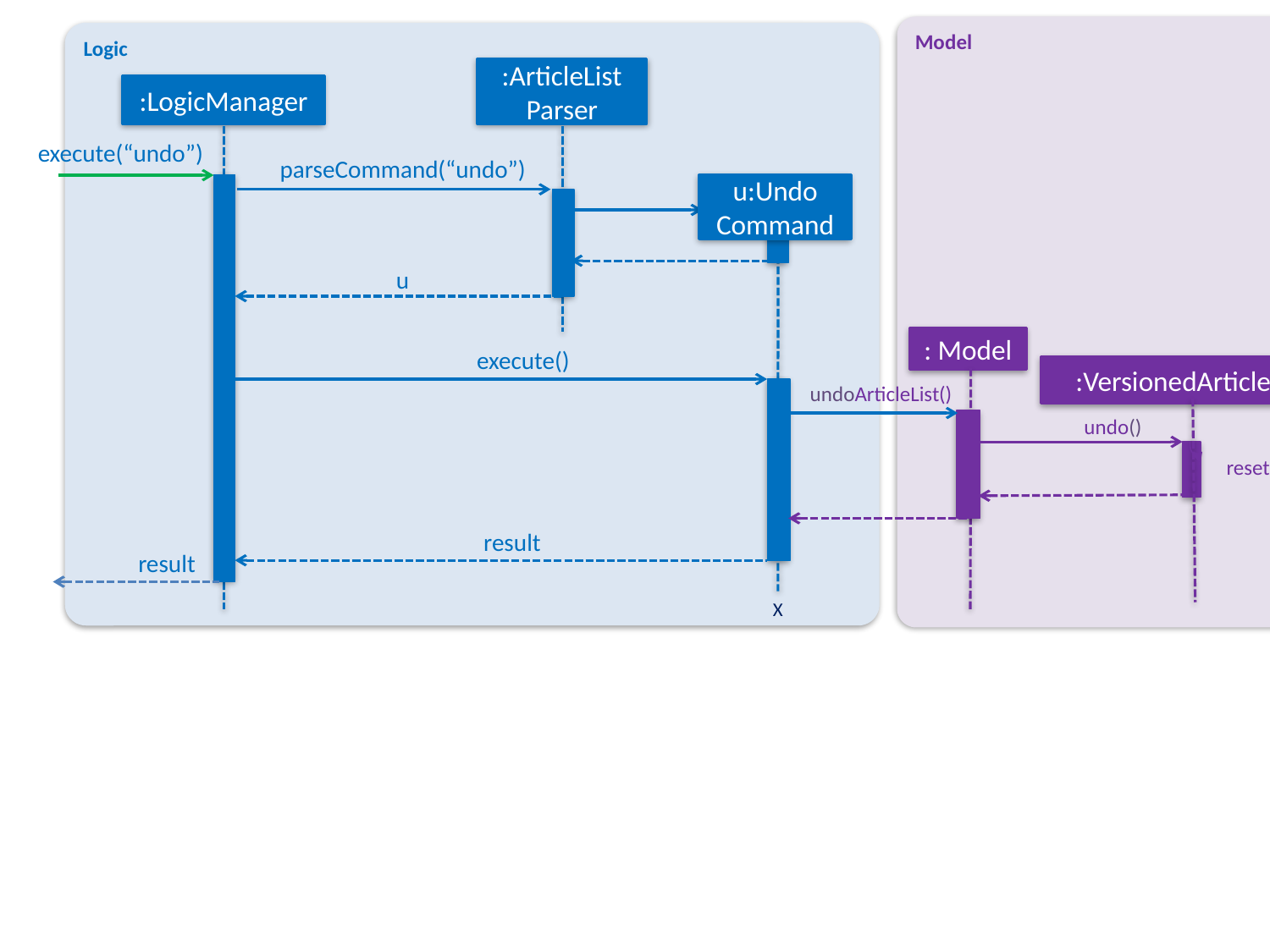

Model
Logic
:ArticleList
Parser
:LogicManager
execute(“undo”)
parseCommand(“undo”)

u:Undo
Command

u
: Model
execute()
:VersionedArticleList

undoArticleList()

undo()

resetData(ReadOnlyArticleList)
result
result
X